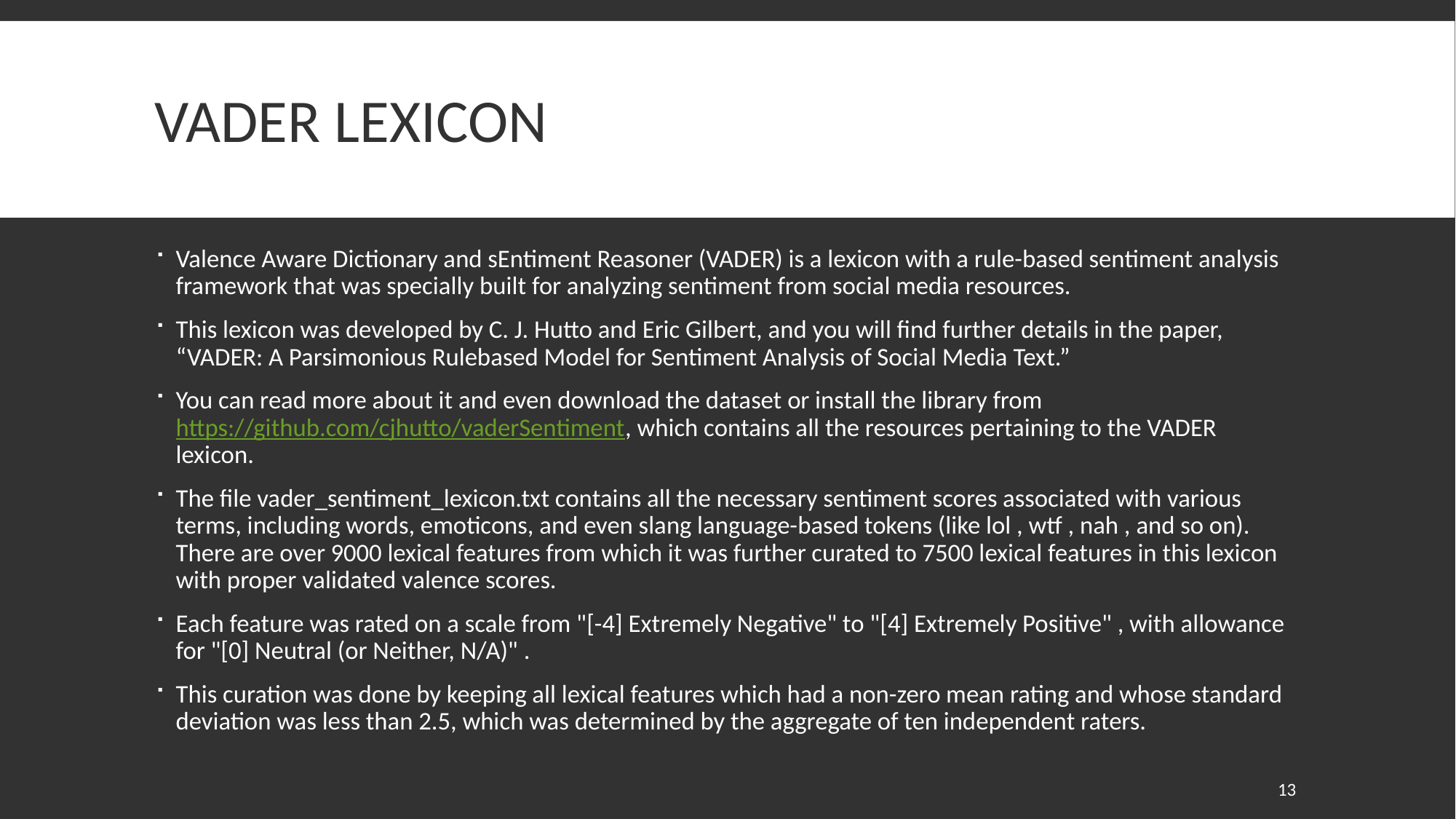

# VADER Lexicon
Valence Aware Dictionary and sEntiment Reasoner (VADER) is a lexicon with a rule-based sentiment analysis framework that was specially built for analyzing sentiment from social media resources.
This lexicon was developed by C. J. Hutto and Eric Gilbert, and you will find further details in the paper, “VADER: A Parsimonious Rulebased Model for Sentiment Analysis of Social Media Text.”
You can read more about it and even download the dataset or install the library from https://github.com/cjhutto/vaderSentiment, which contains all the resources pertaining to the VADER lexicon.
The file vader_sentiment_lexicon.txt contains all the necessary sentiment scores associated with various terms, including words, emoticons, and even slang language-based tokens (like lol , wtf , nah , and so on). There are over 9000 lexical features from which it was further curated to 7500 lexical features in this lexicon with proper validated valence scores.
Each feature was rated on a scale from "[-4] Extremely Negative" to "[4] Extremely Positive" , with allowance for "[0] Neutral (or Neither, N/A)" .
This curation was done by keeping all lexical features which had a non-zero mean rating and whose standard deviation was less than 2.5, which was determined by the aggregate of ten independent raters.
13